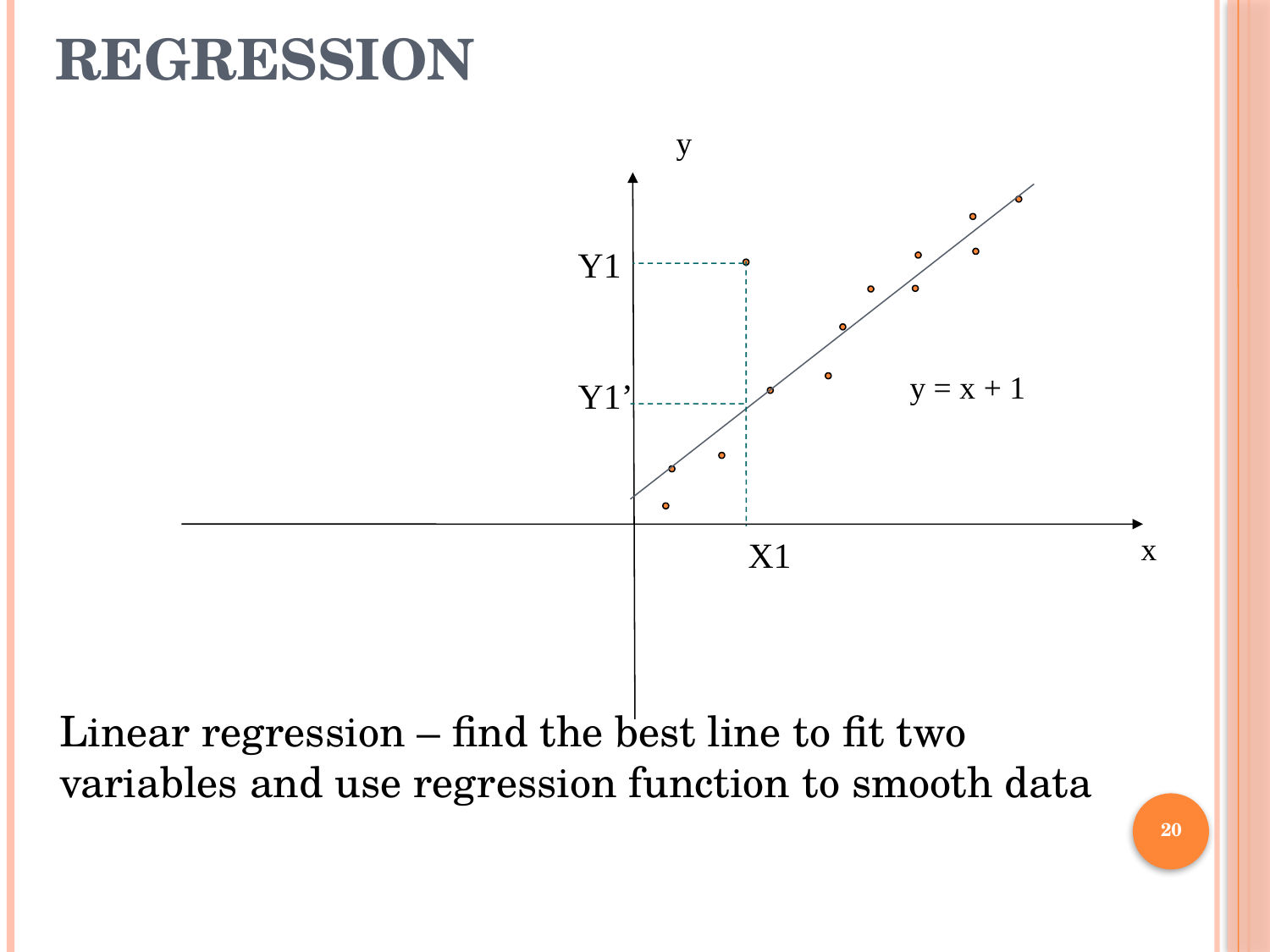

# Regression
y

Y1

y = x + 1
Y1’

x

X1
Linear regression – find the best line to fit two
variables and use regression function to smooth data
20